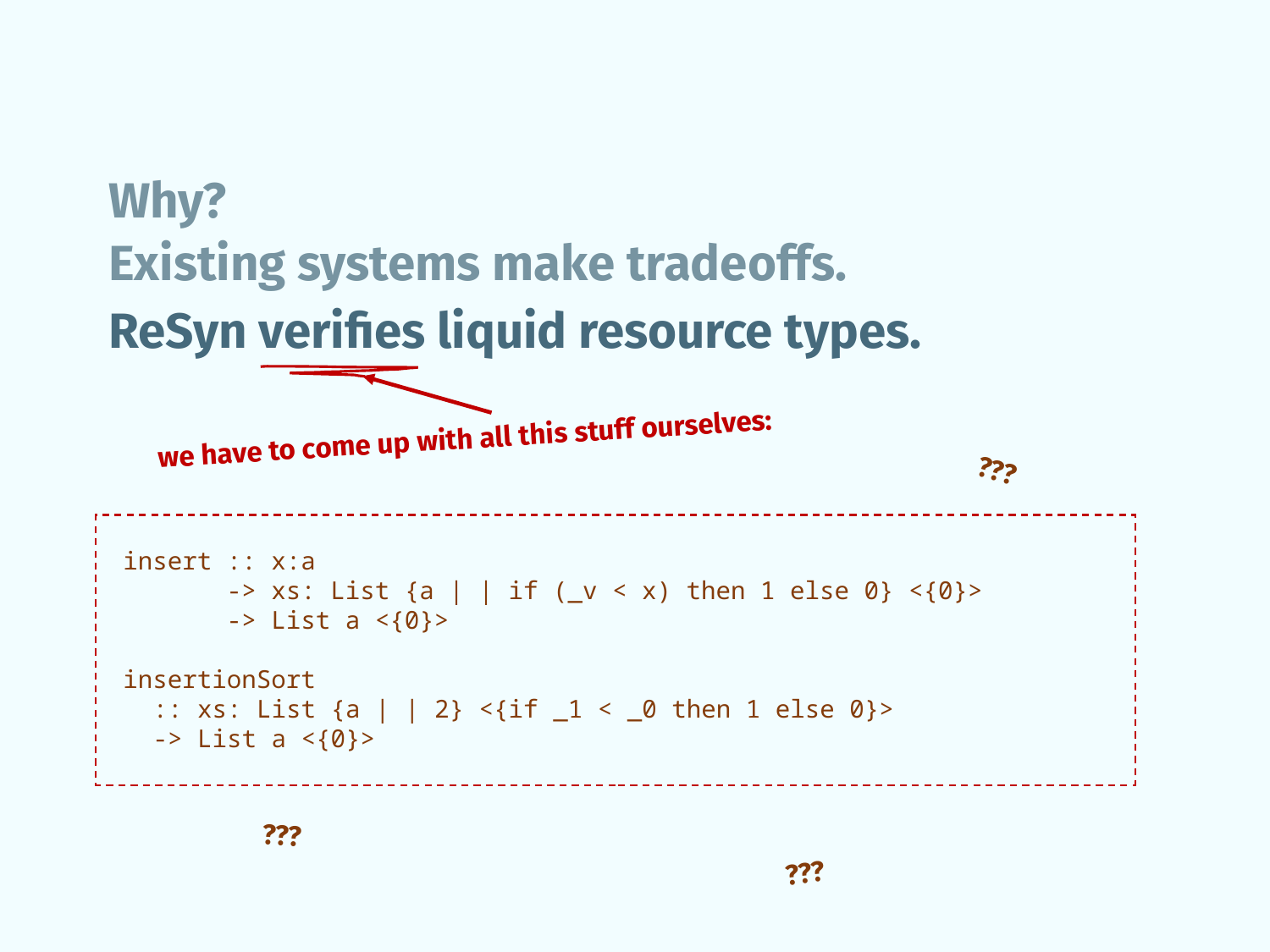

# Why?
Existing systems make tradeoffs.
ReSyn verifies liquid resource types.

we have to come up with all this stuff ourselves:
???

insert :: x:a
       -> xs: List {a | | if (_v < x) then 1 else 0} <{0}>
       -> List a <{0}>

insertionSort
  :: xs: List {a | | 2} <{if _1 < _0 then 1 else 0}>
  -> List a <{0}>
???
???